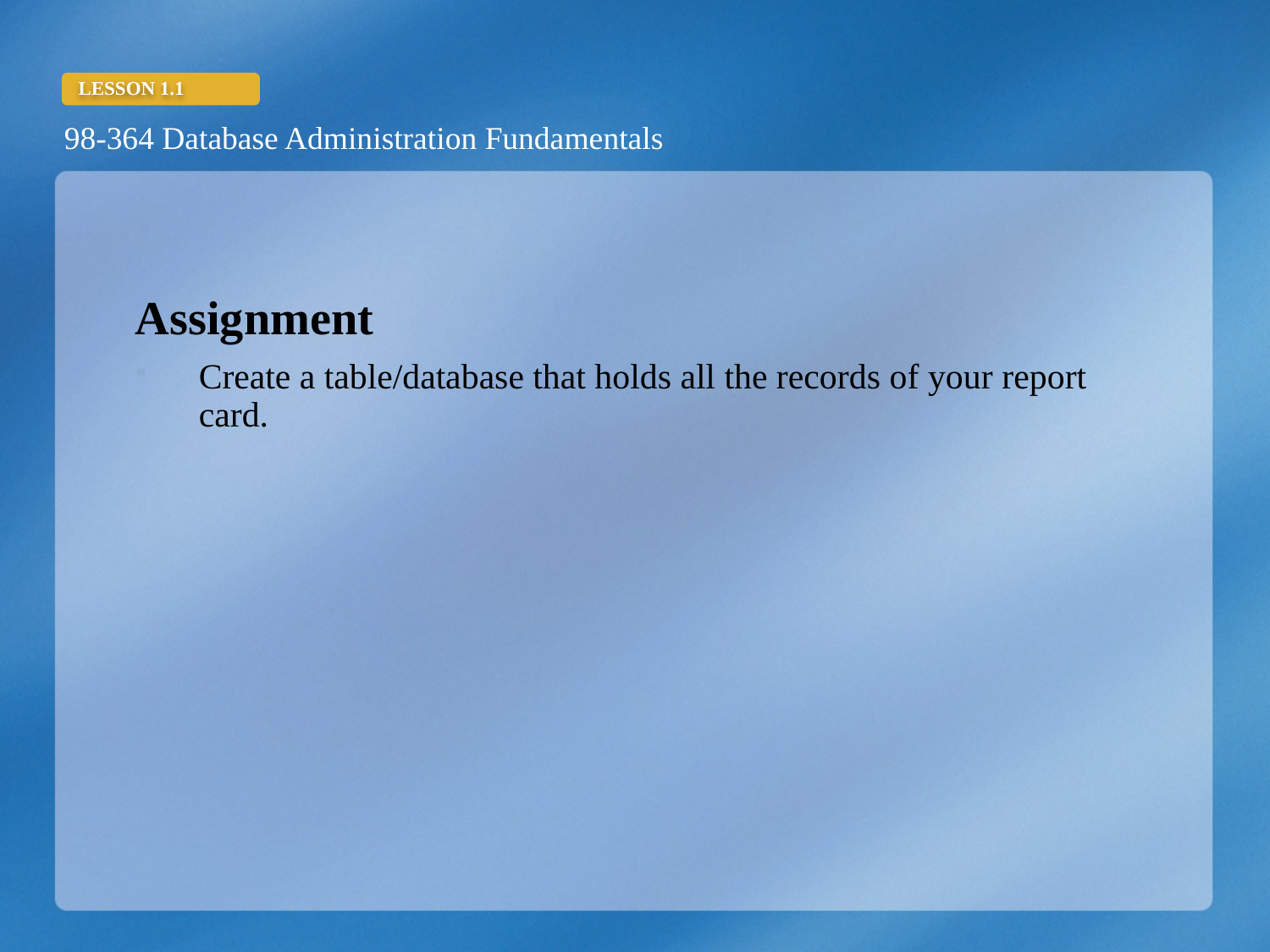

Assignment
Create a table/database that holds all the records of your report card.